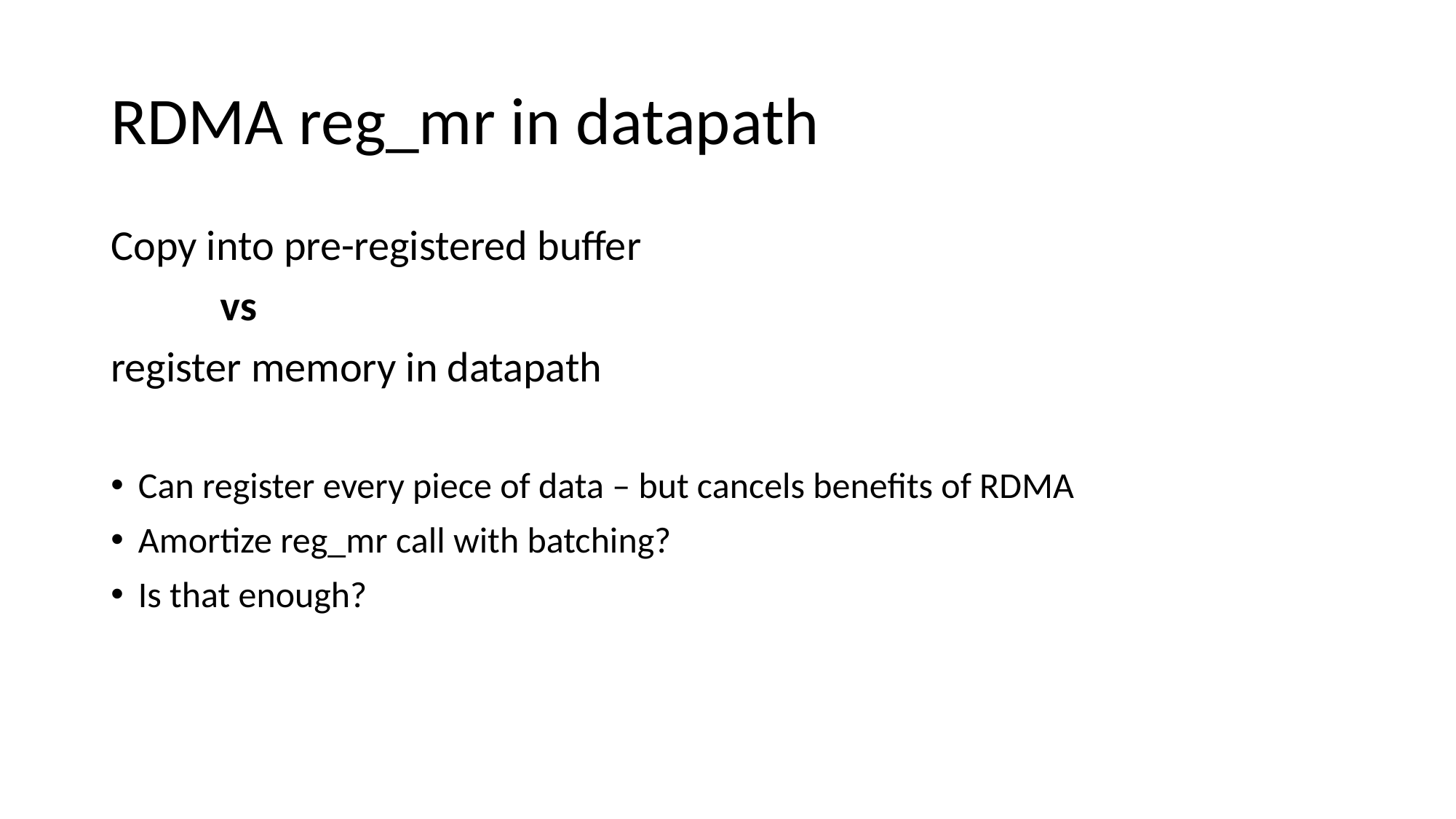

# RDMA reg_mr in datapath
Copy into pre-registered buffer
	vs
register memory in datapath

Can register every piece of data – but cancels benefits of RDMA
Amortize reg_mr call with batching?
Is that enough?